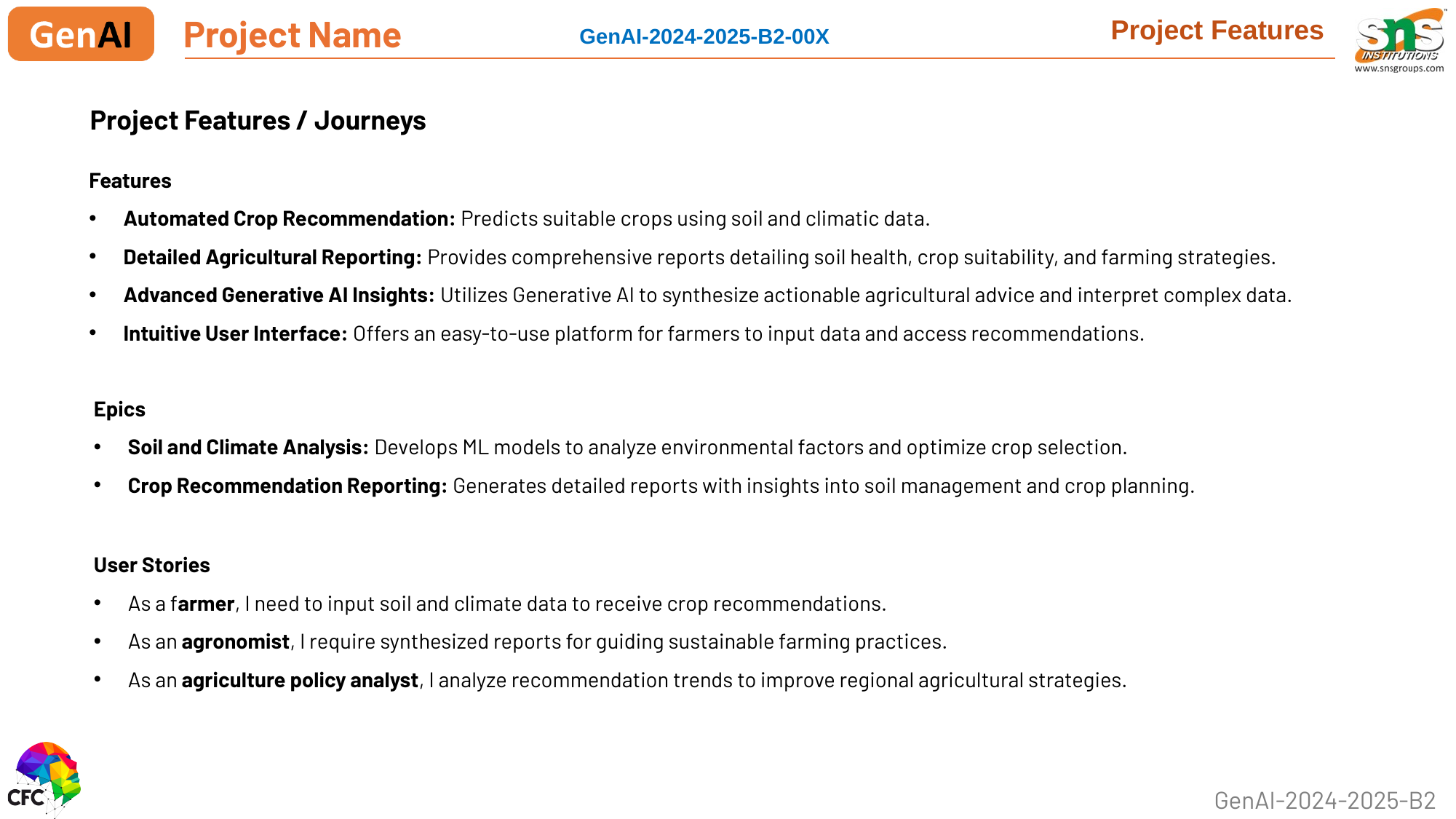

Project Name
Project Features

GenAI-2024-2025-B2-00X
Project Features / Journeys
Features
Automated Crop Recommendation: Predicts suitable crops using soil and climatic data.
Detailed Agricultural Reporting: Provides comprehensive reports detailing soil health, crop suitability, and farming strategies.
Advanced Generative AI Insights: Utilizes Generative AI to synthesize actionable agricultural advice and interpret complex data.
Intuitive User Interface: Offers an easy-to-use platform for farmers to input data and access recommendations.
Epics
Soil and Climate Analysis: Develops ML models to analyze environmental factors and optimize crop selection.
Crop Recommendation Reporting: Generates detailed reports with insights into soil management and crop planning.
User Stories
As a farmer, I need to input soil and climate data to receive crop recommendations.
As an agronomist, I require synthesized reports for guiding sustainable farming practices.
As an agriculture policy analyst, I analyze recommendation trends to improve regional agricultural strategies.